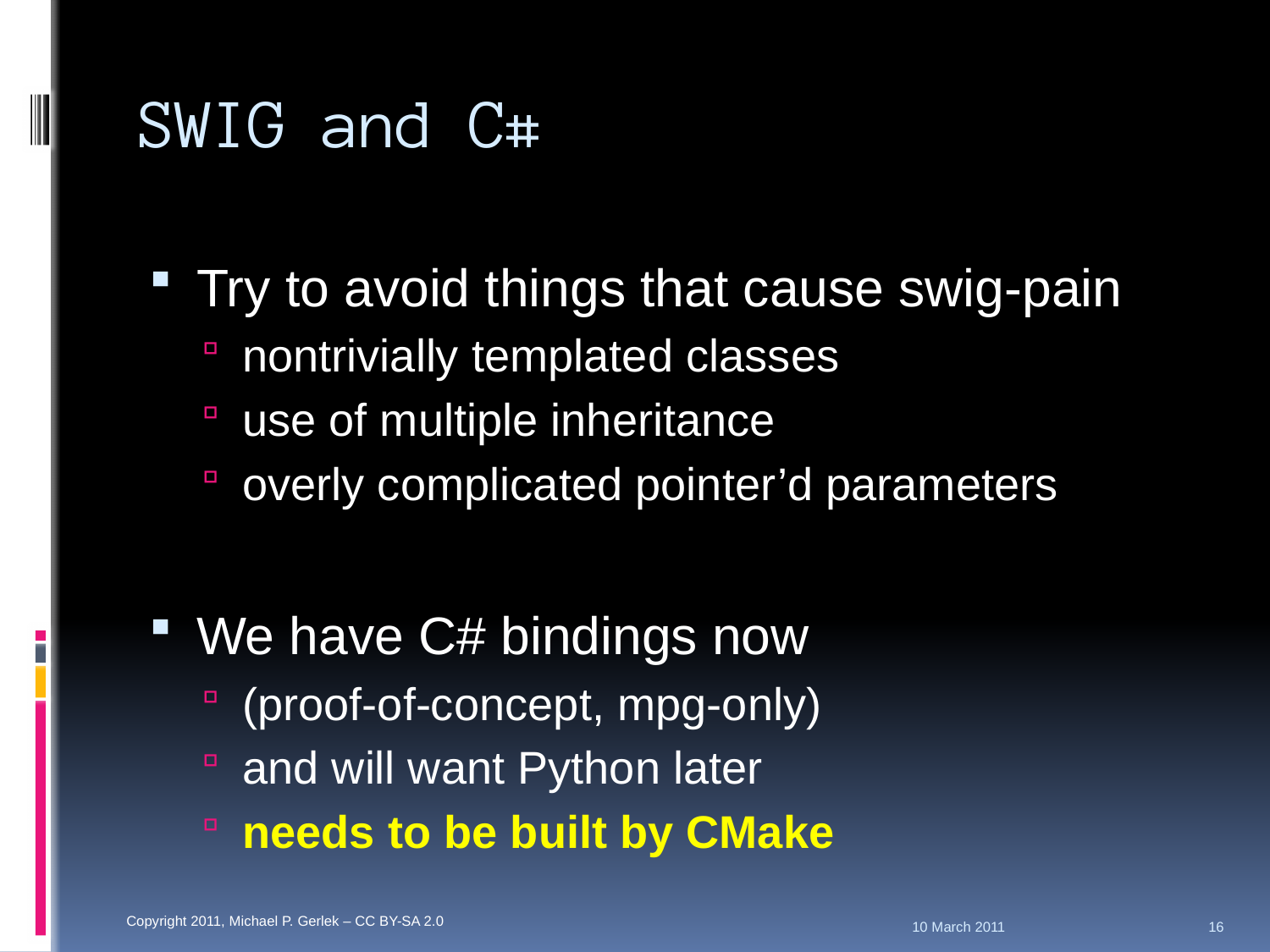

# SWIG and C#
Try to avoid things that cause swig-pain
nontrivially templated classes
use of multiple inheritance
overly complicated pointer’d parameters

We have C# bindings now
(proof-of-concept, mpg-only)
and will want Python later
needs to be built by CMake
10 March 2011
16